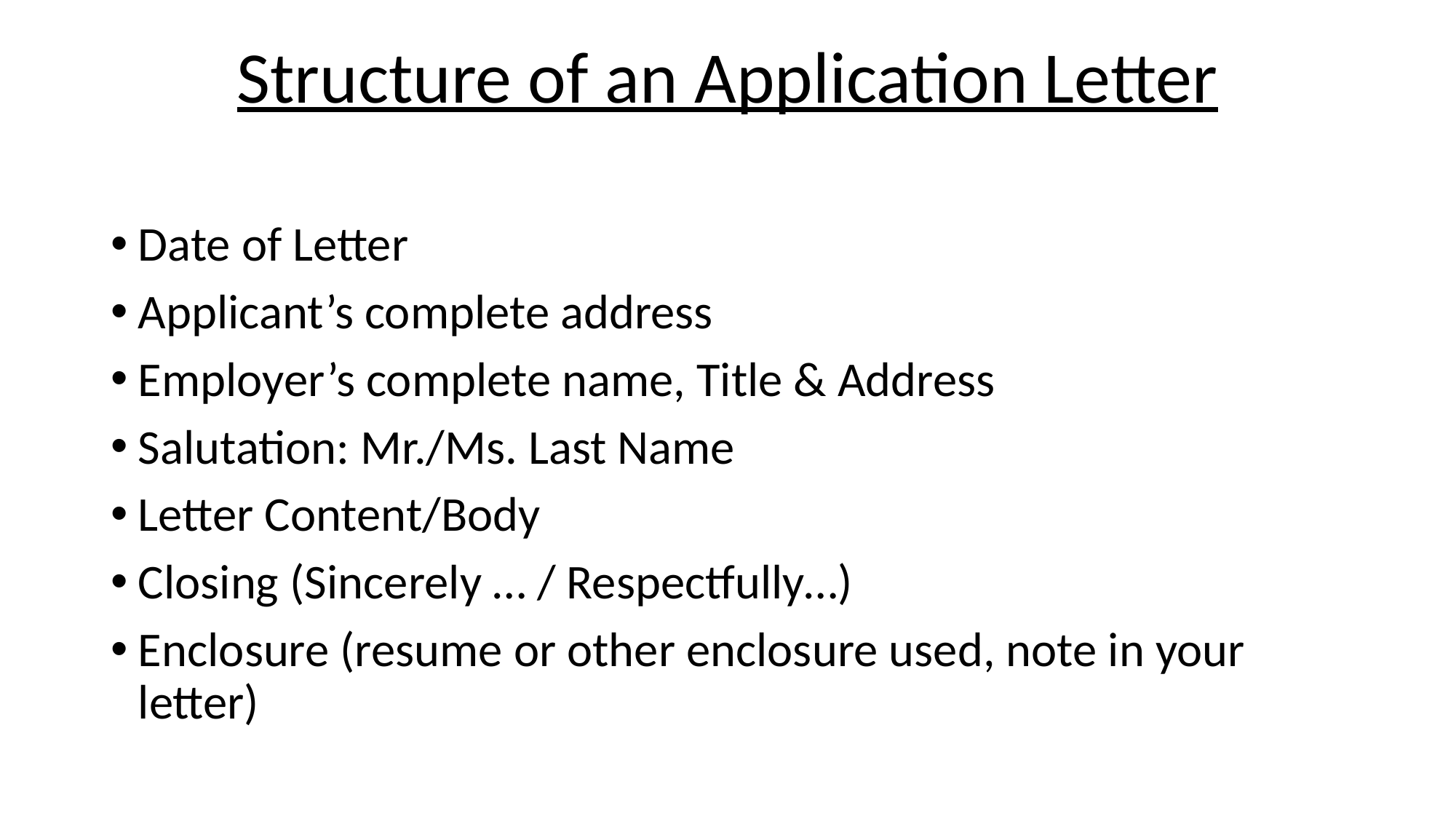

# Structure of an Application Letter
Date of Letter
Applicant’s complete address
Employer’s complete name, Title & Address
Salutation: Mr./Ms. Last Name
Letter Content/Body
Closing (Sincerely … / Respectfully…)
Enclosure (resume or other enclosure used, note in your letter)